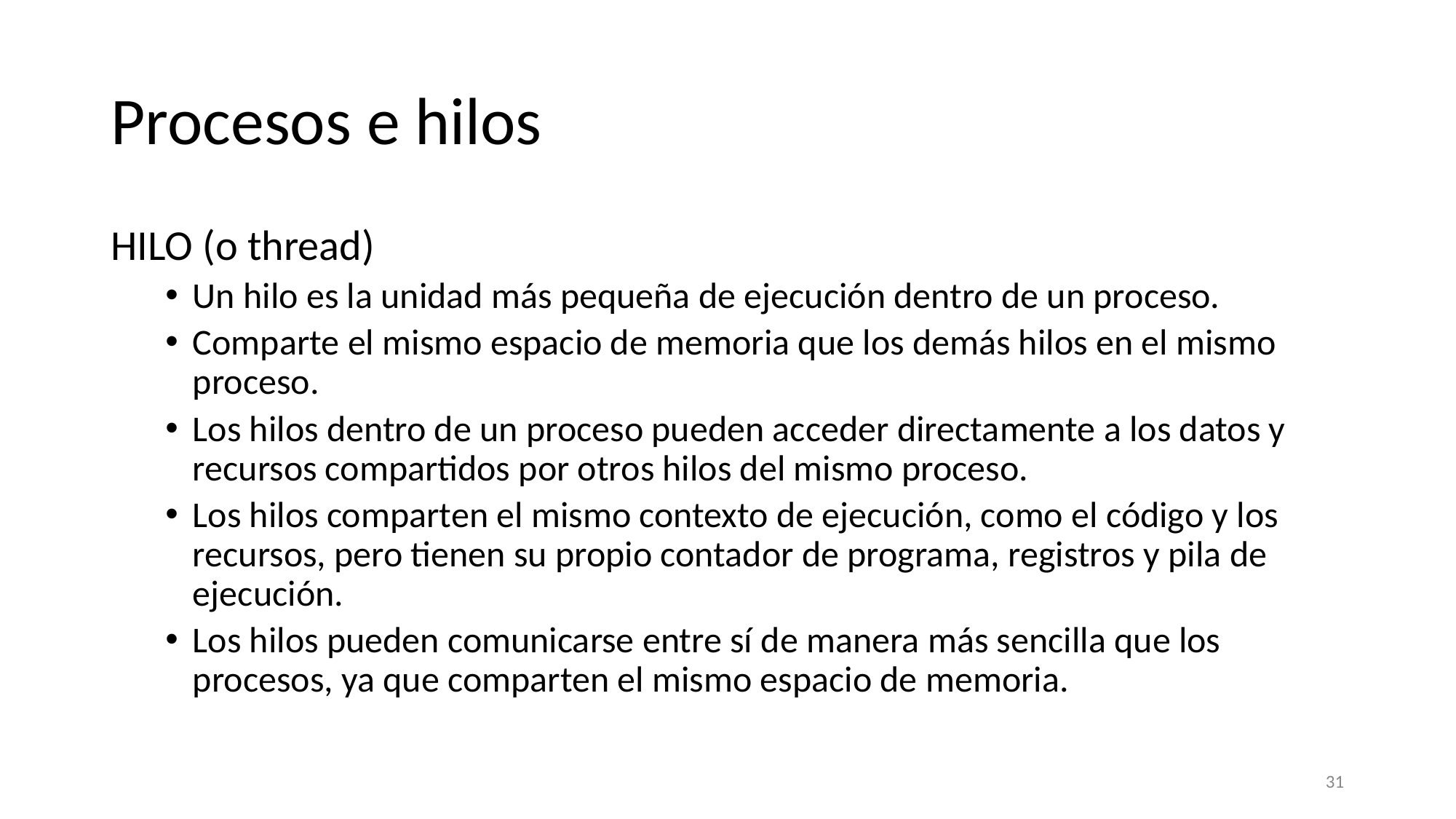

# Procesos e hilos
HILO (o thread)
Un hilo es la unidad más pequeña de ejecución dentro de un proceso.
Comparte el mismo espacio de memoria que los demás hilos en el mismo proceso.
Los hilos dentro de un proceso pueden acceder directamente a los datos y recursos compartidos por otros hilos del mismo proceso.
Los hilos comparten el mismo contexto de ejecución, como el código y los recursos, pero tienen su propio contador de programa, registros y pila de ejecución.
Los hilos pueden comunicarse entre sí de manera más sencilla que los procesos, ya que comparten el mismo espacio de memoria.
31